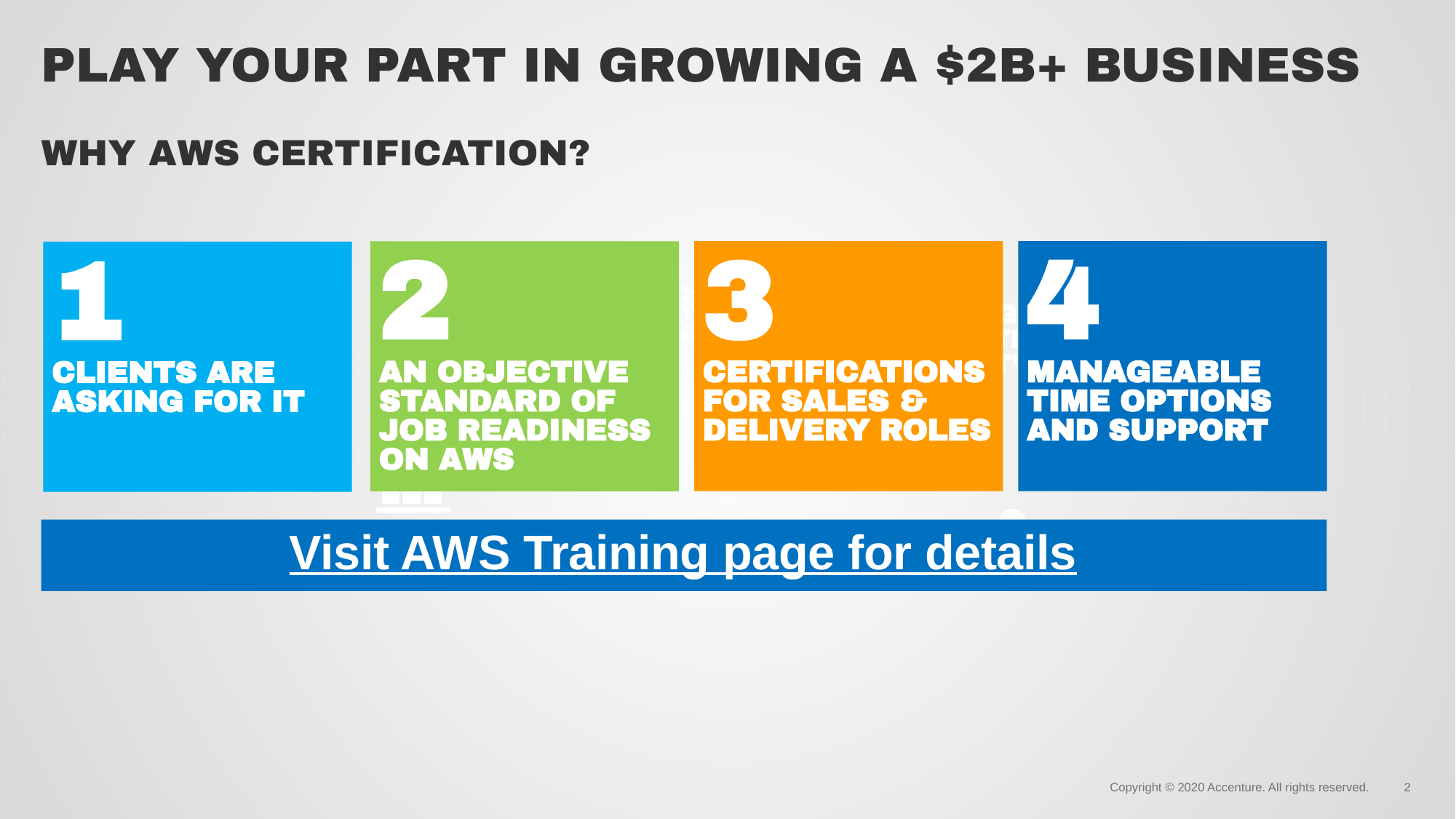

# play your part in growing a $2b+ business Why AWS Certification?
4
Manageable time options and support
3
Certifications for sales & delivery roles
2
An objective standard of job readiness on AWS
1
Clients are asking for it

AABG Only Partnership of it’s Kind

Visit AWS Training page for details